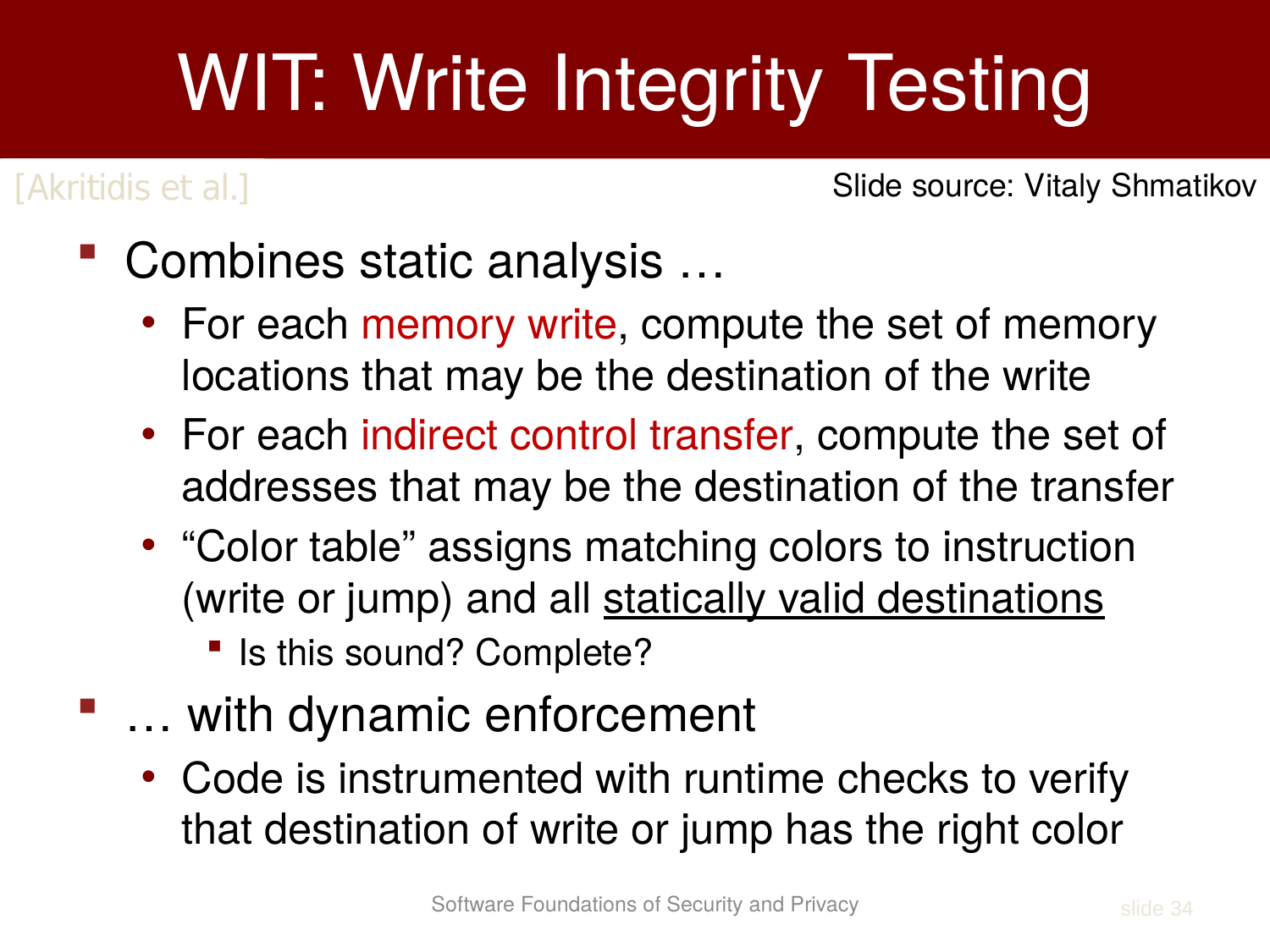

# WIT: Write Integrity Testing
[Akritidis et al.]
Slide source: Vitaly Shmatikov
Combines static analysis …
For each memory write, compute the set of memory locations that may be the destination of the write
For each indirect control transfer, compute the set of addresses that may be the destination of the transfer
“Color table” assigns matching colors to instruction (write or jump) and all statically valid destinations
Is this sound? Complete?
… with dynamic enforcement
Code is instrumented with runtime checks to verify that destination of write or jump has the right color
slide 34